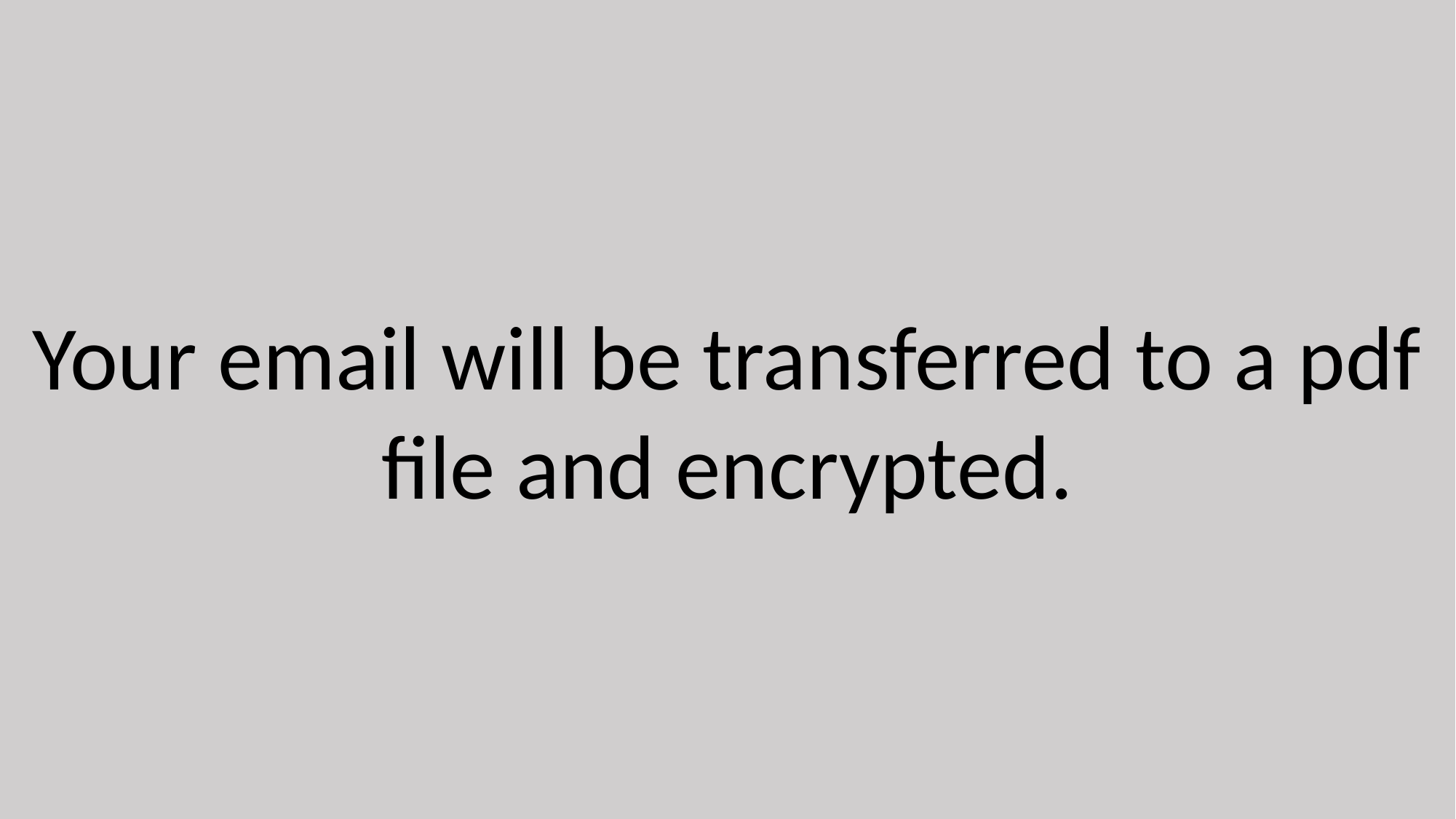

Your email will be transferred to a pdf file and encrypted.